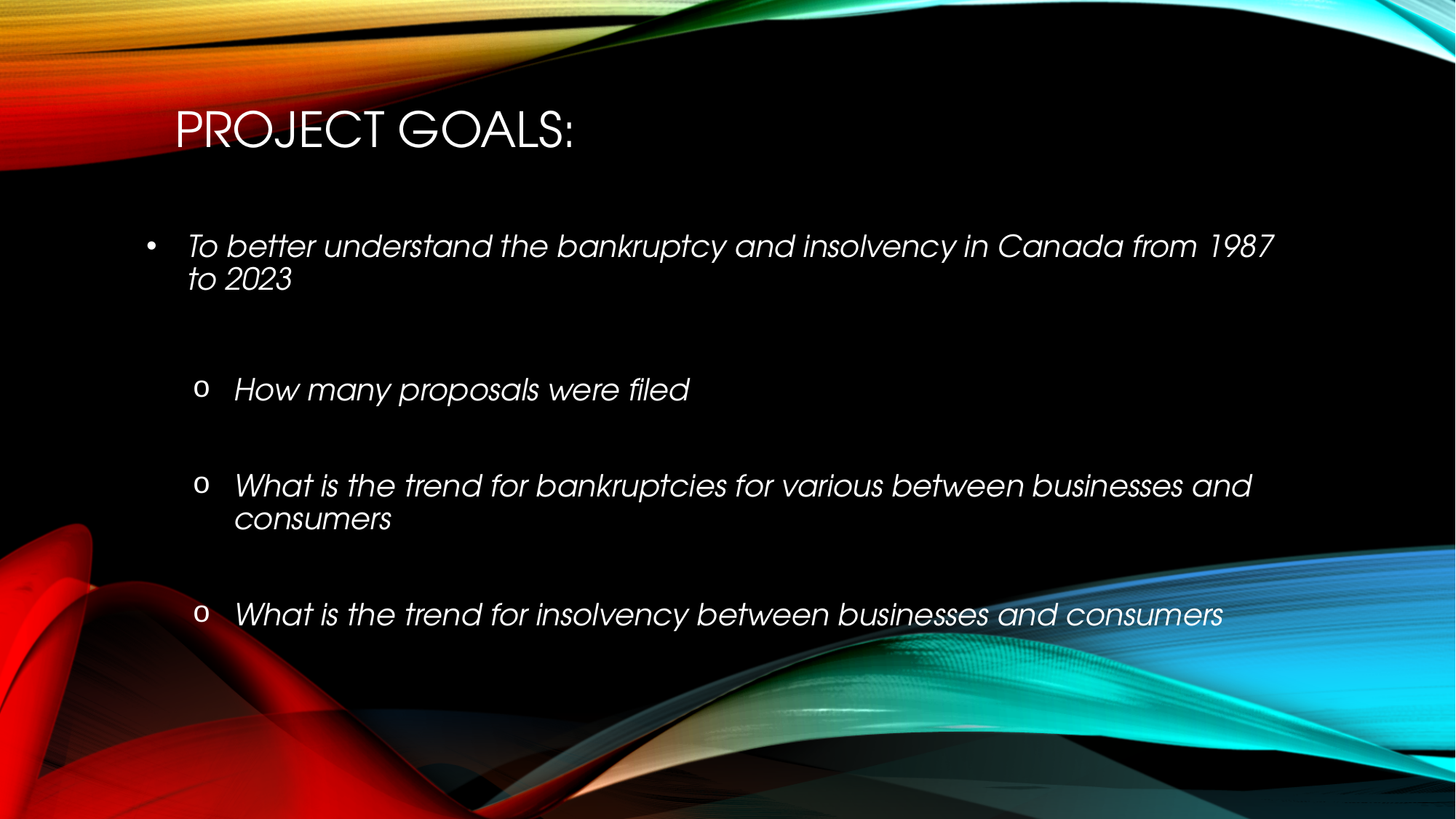

# Project goals:
To better understand the bankruptcy and insolvency in Canada from 1987 to 2023
How many proposals were filed

What is the trend for bankruptcies for various between businesses and consumers

What is the trend for insolvency between businesses and consumers